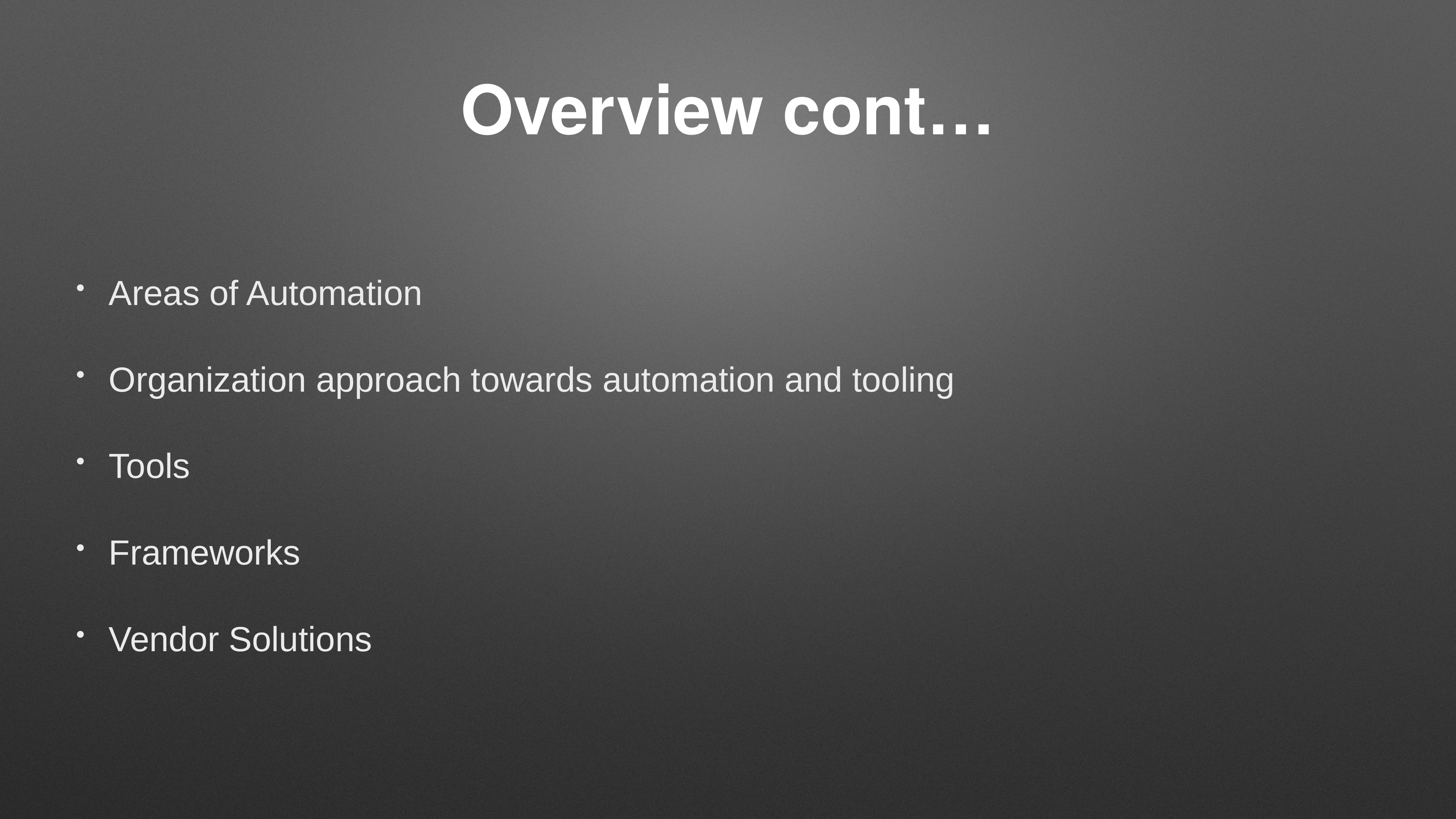

# Overview cont…
Areas of Automation
Organization approach towards automation and tooling
Tools
Frameworks
Vendor Solutions